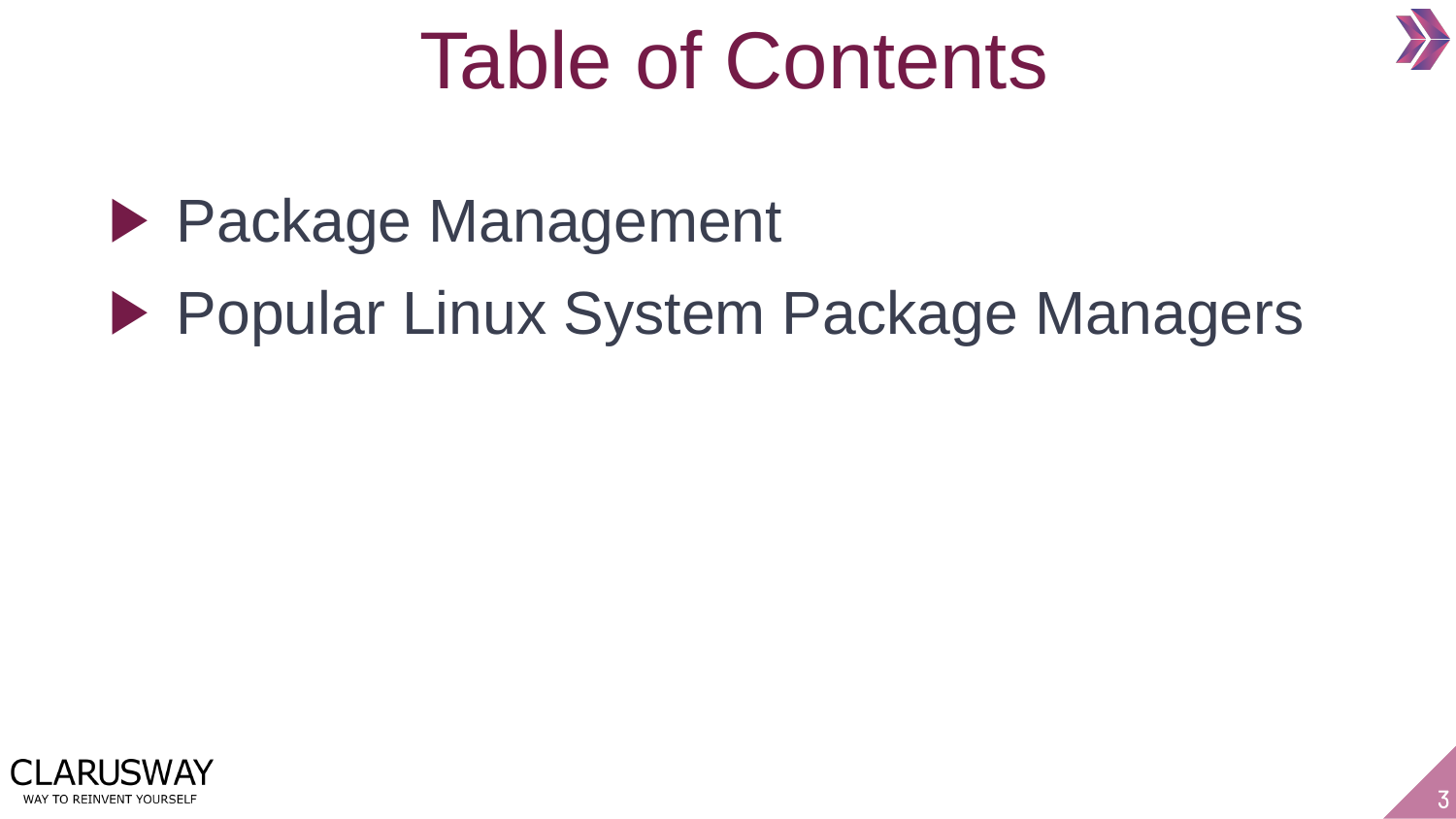

Table of Contents
Package Management
Popular Linux System Package Managers
3